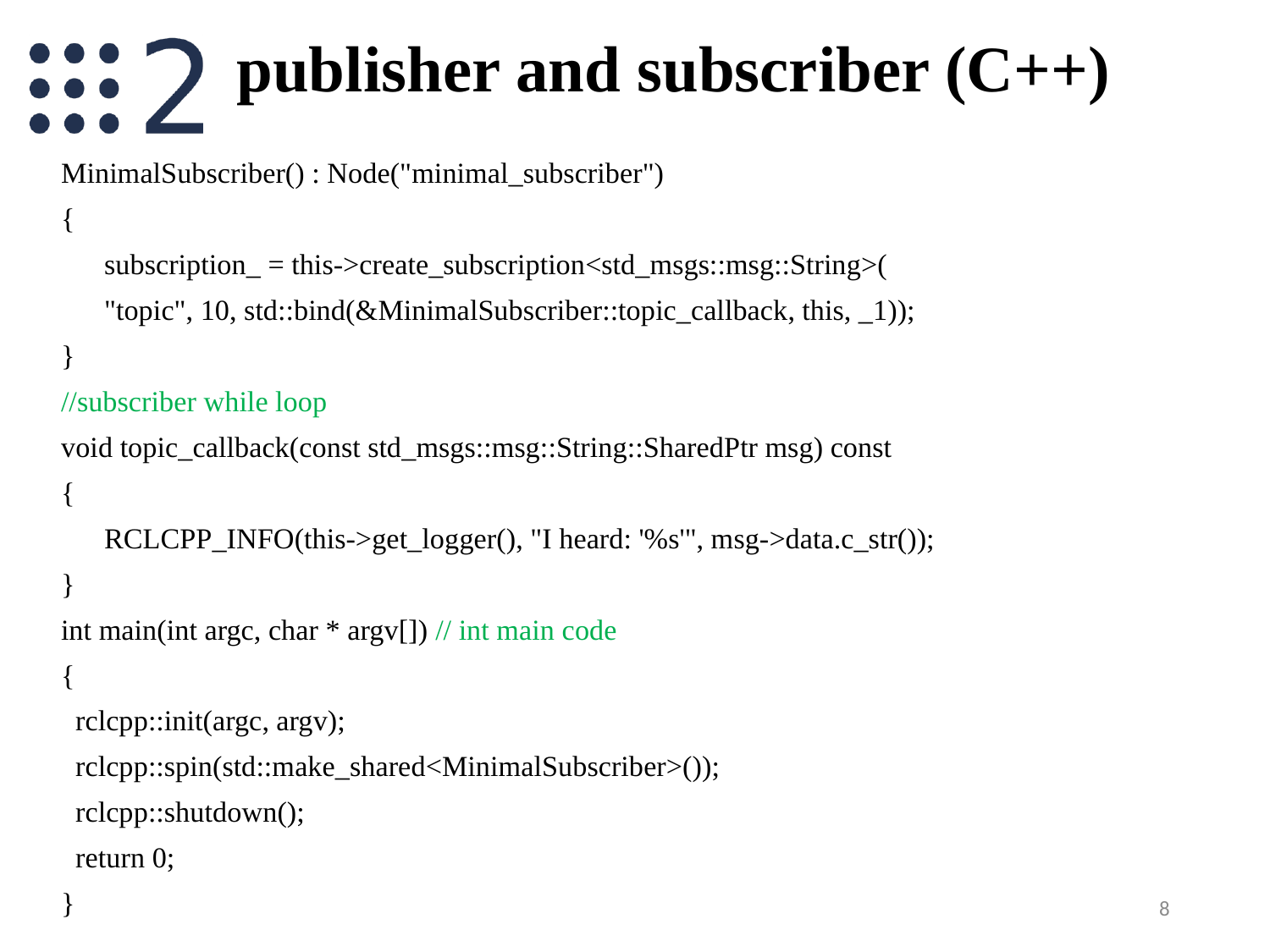

# publisher and subscriber (C++)
MinimalSubscriber() : Node("minimal_subscriber")
{
      subscription_ = this->create_subscription<std_msgs::msg::String>(
      "topic", 10, std::bind(&MinimalSubscriber::topic_callback, this, _1));
}
//subscriber while loop
void topic_callback(const std_msgs::msg::String::SharedPtr msg) const
{
      RCLCPP_INFO(this->get_logger(), "I heard: '%s'", msg->data.c_str());
}
int main(int argc, char * argv[]) // int main code
{
  rclcpp::init(argc, argv);
  rclcpp::spin(std::make_shared<MinimalSubscriber>());
  rclcpp::shutdown();
  return 0;
}
8